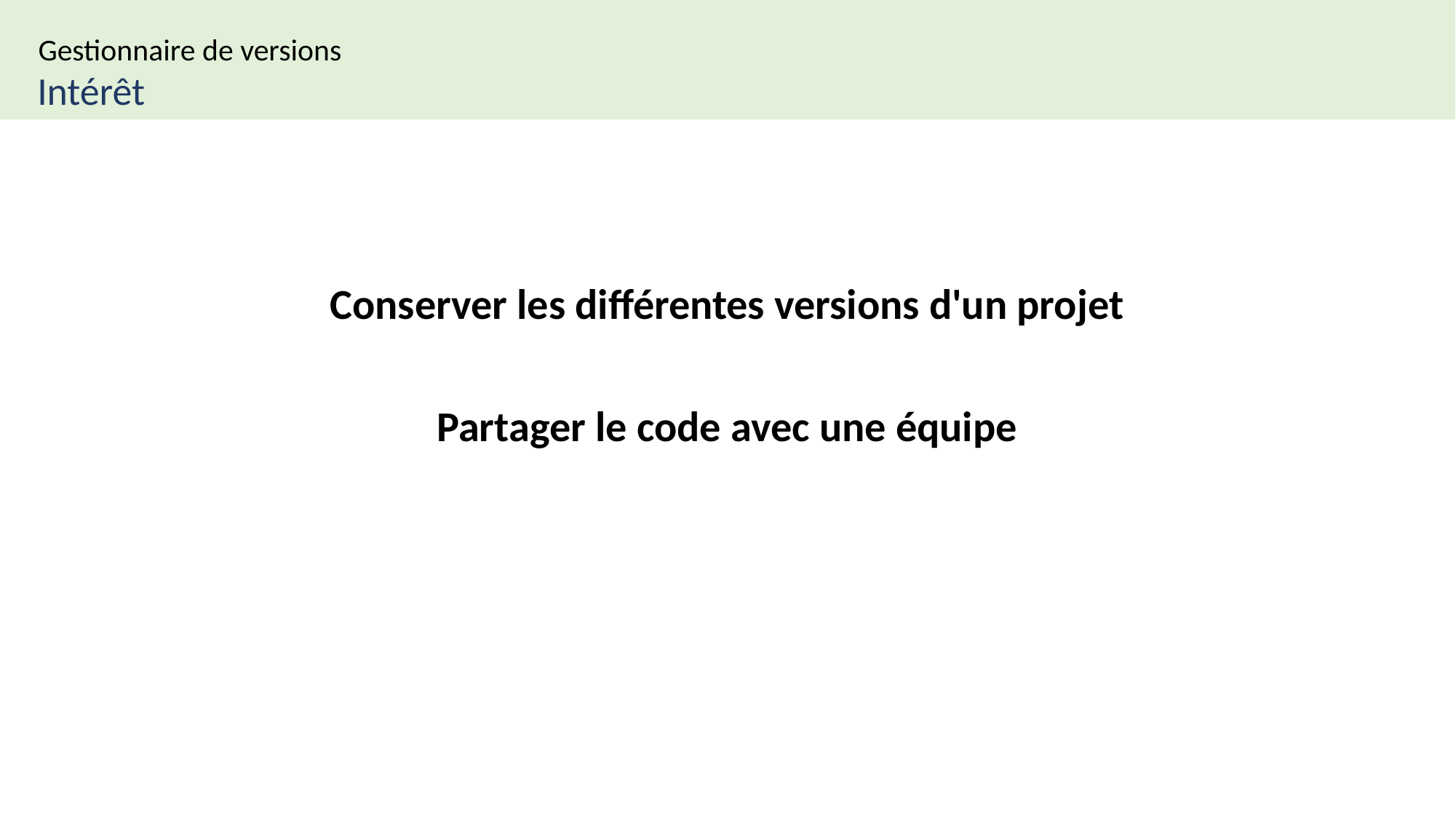

Gestionnaire de versions
# Intérêt
Conserver les différentes versions d'un projet

Partager le code avec une équipe